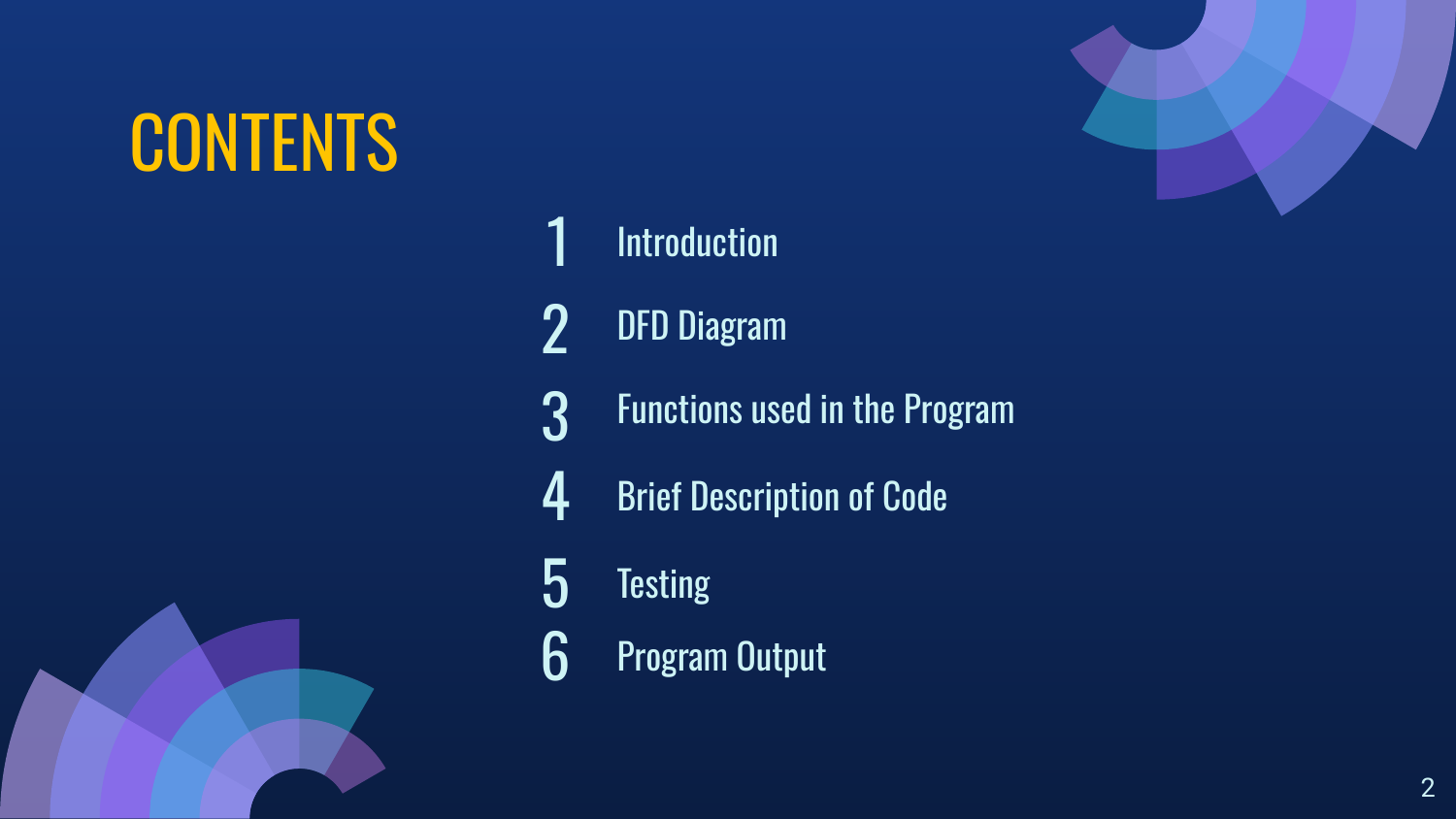

# CONTENTS

1
Introduction
2
DFD Diagram
Functions used in the Program
3
4
Brief Description of Code
5
Testing
6
Program Output
2